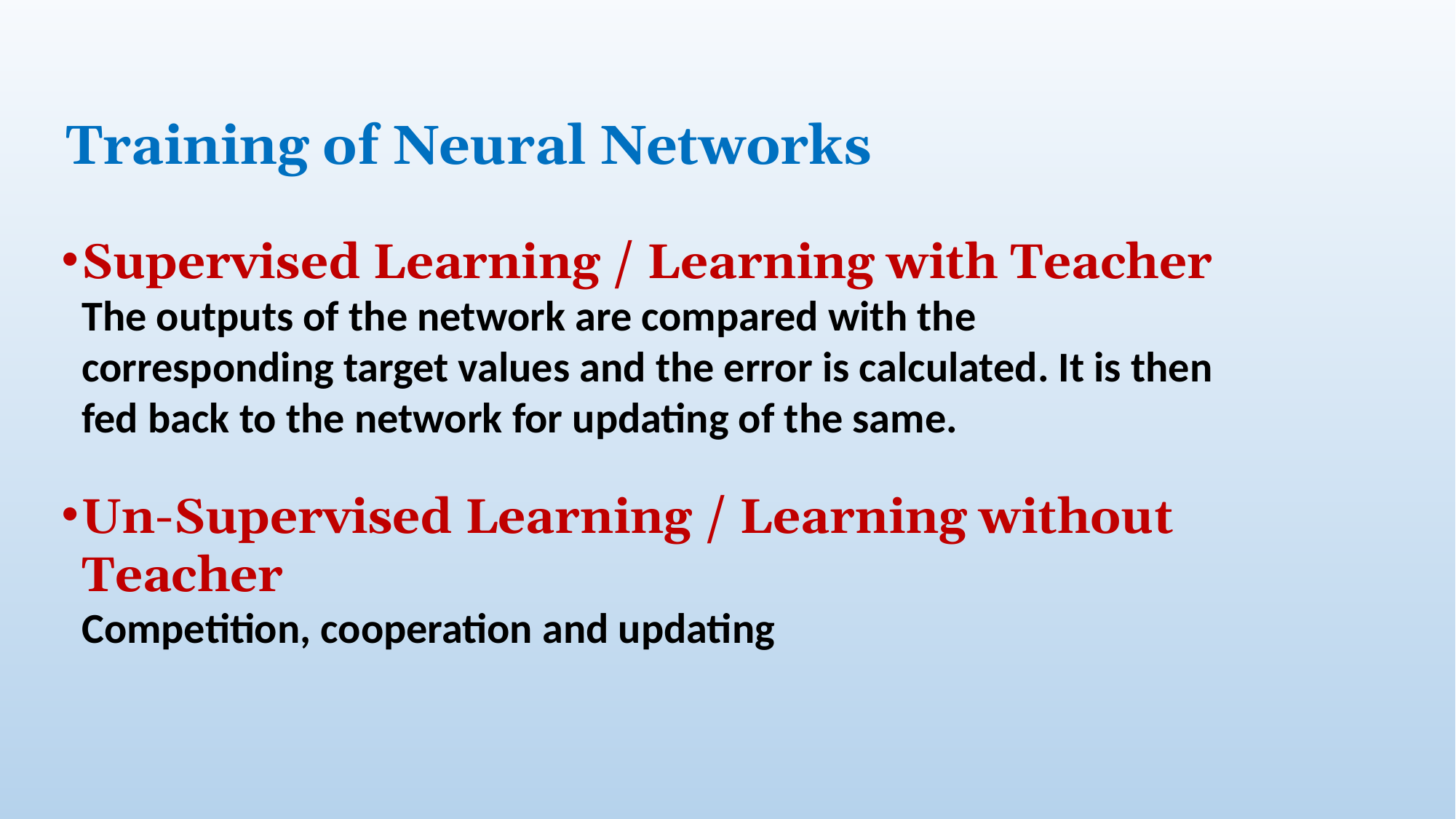

Training of Neural Networks
Supervised Learning / Learning with Teacher
	The outputs of the network are compared with the corresponding target values and the error is calculated. It is then fed back to the network for updating of the same.

Un-Supervised Learning / Learning without Teacher
	Competition, cooperation and updating